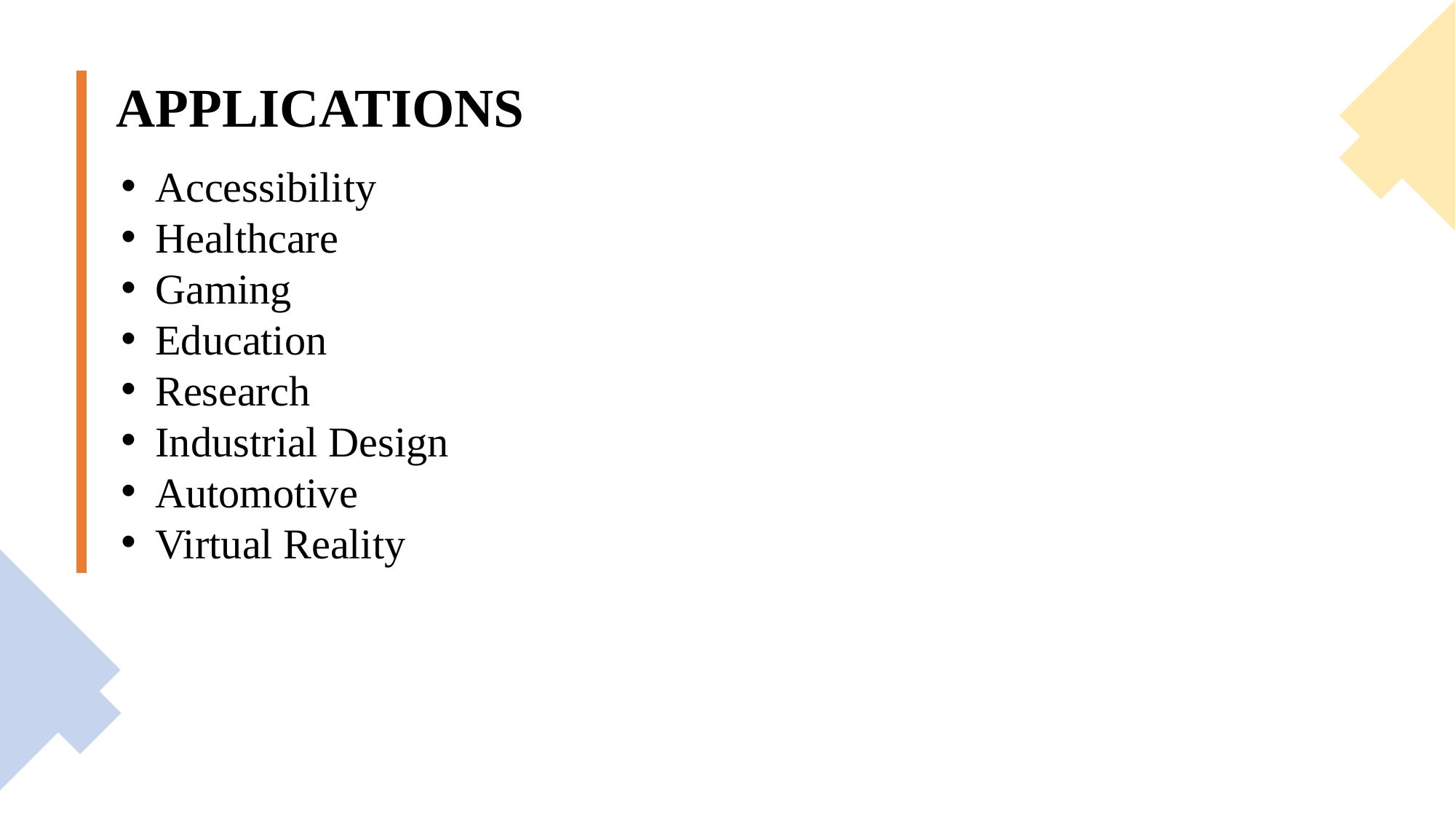

# APPLICATIONS
Accessibility
Healthcare
Gaming
Education
Research
Industrial Design
Automotive
Virtual Reality